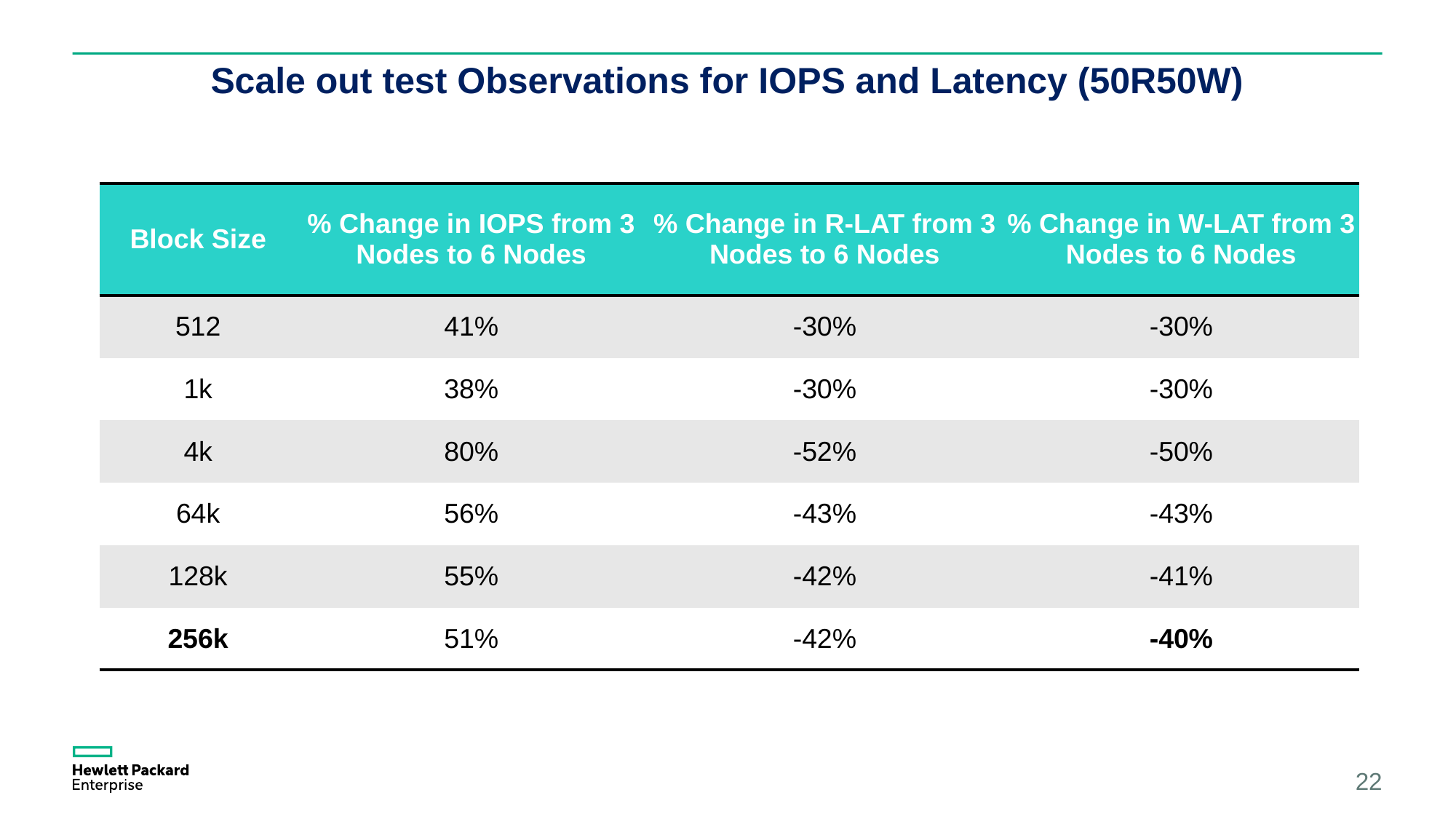

# Scale out test Observations for IOPS and Latency (50R50W)
| Block Size | % Change in IOPS from 3 Nodes to 6 Nodes | % Change in R-LAT from 3 Nodes to 6 Nodes | % Change in W-LAT from 3 Nodes to 6 Nodes |
| --- | --- | --- | --- |
| 512 | 41% | -30% | -30% |
| 1k | 38% | -30% | -30% |
| 4k | 80% | -52% | -50% |
| 64k | 56% | -43% | -43% |
| 128k | 55% | -42% | -41% |
| 256k | 51% | -42% | -40% |
22